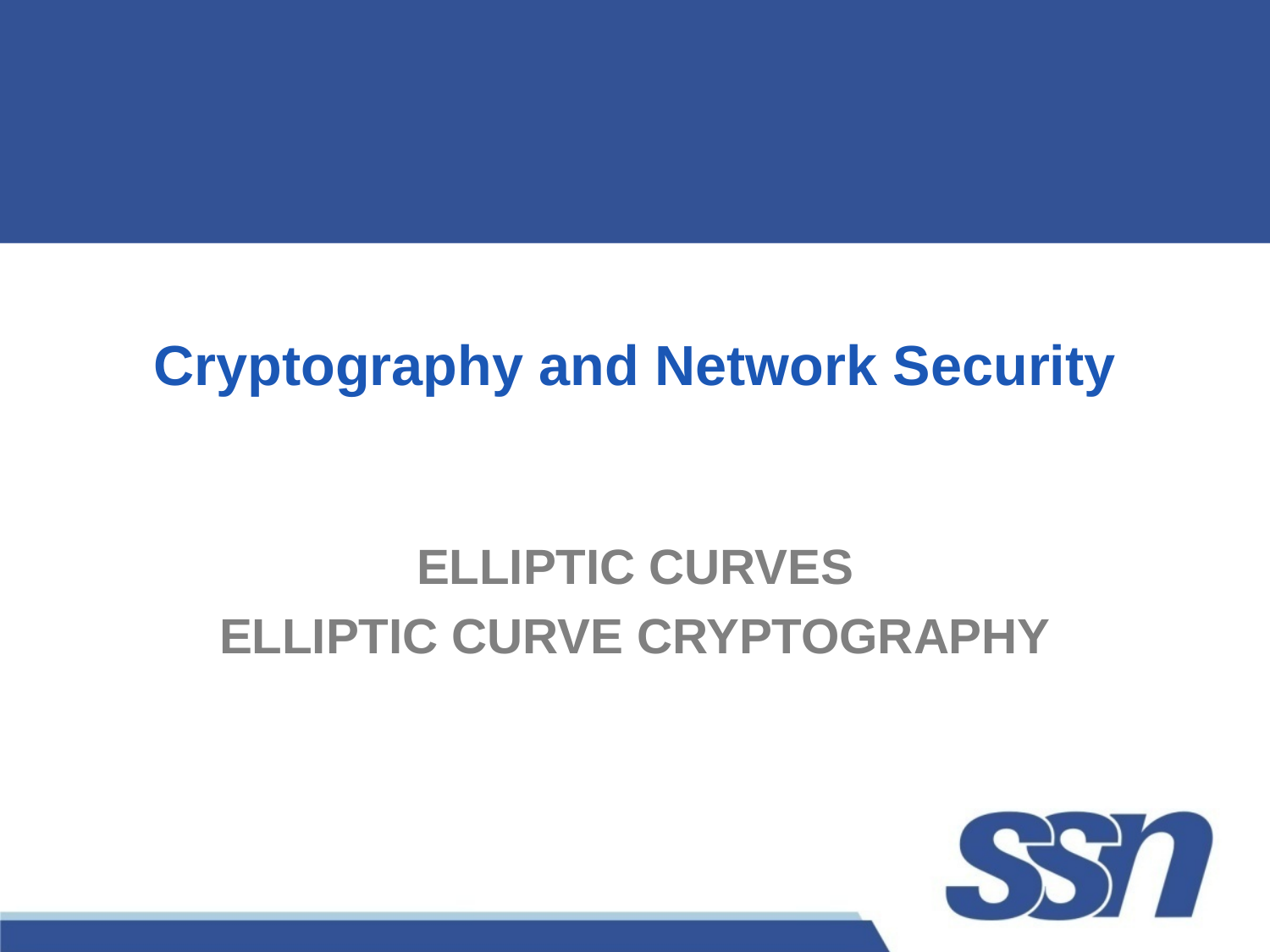

# Cryptography and Network Security
ELLIPTIC CURVES
ELLIPTIC CURVE CRYPTOGRAPHY